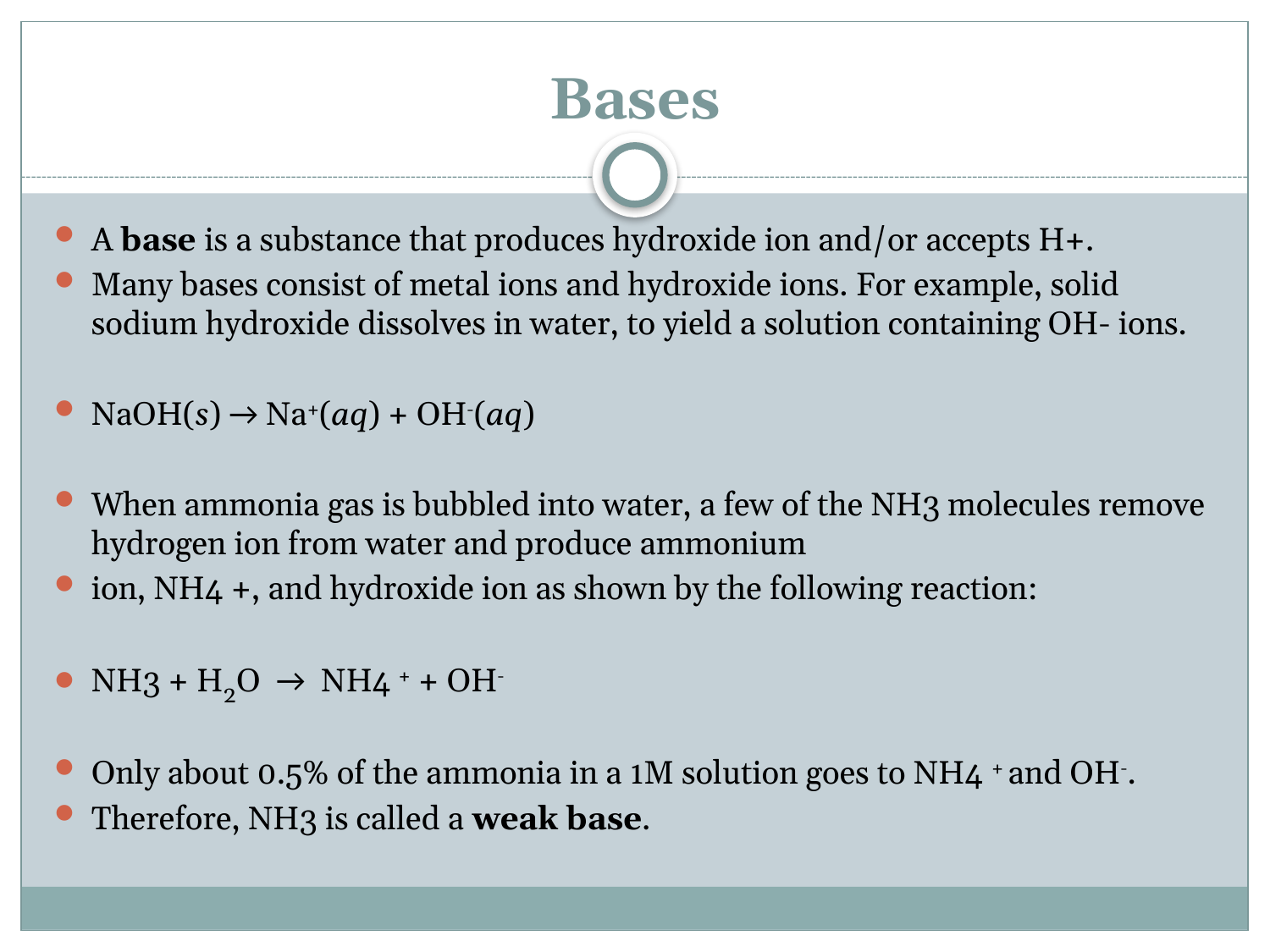

# Bases
A base is a substance that produces hydroxide ion and/or accepts H+.
Many bases consist of metal ions and hydroxide ions. For example, solid sodium hydroxide dissolves in water, to yield a solution containing OH- ions.

NaOH(s) → Na+(aq) + OH-(aq)

When ammonia gas is bubbled into water, a few of the NH3 molecules remove hydrogen ion from water and produce ammonium
ion, NH4 +, and hydroxide ion as shown by the following reaction:

NH3 + H2O  →  NH4 + + OH-

Only about 0.5% of the ammonia in a 1M solution goes to NH4 + and OH-.
Therefore, NH3 is called a weak base.